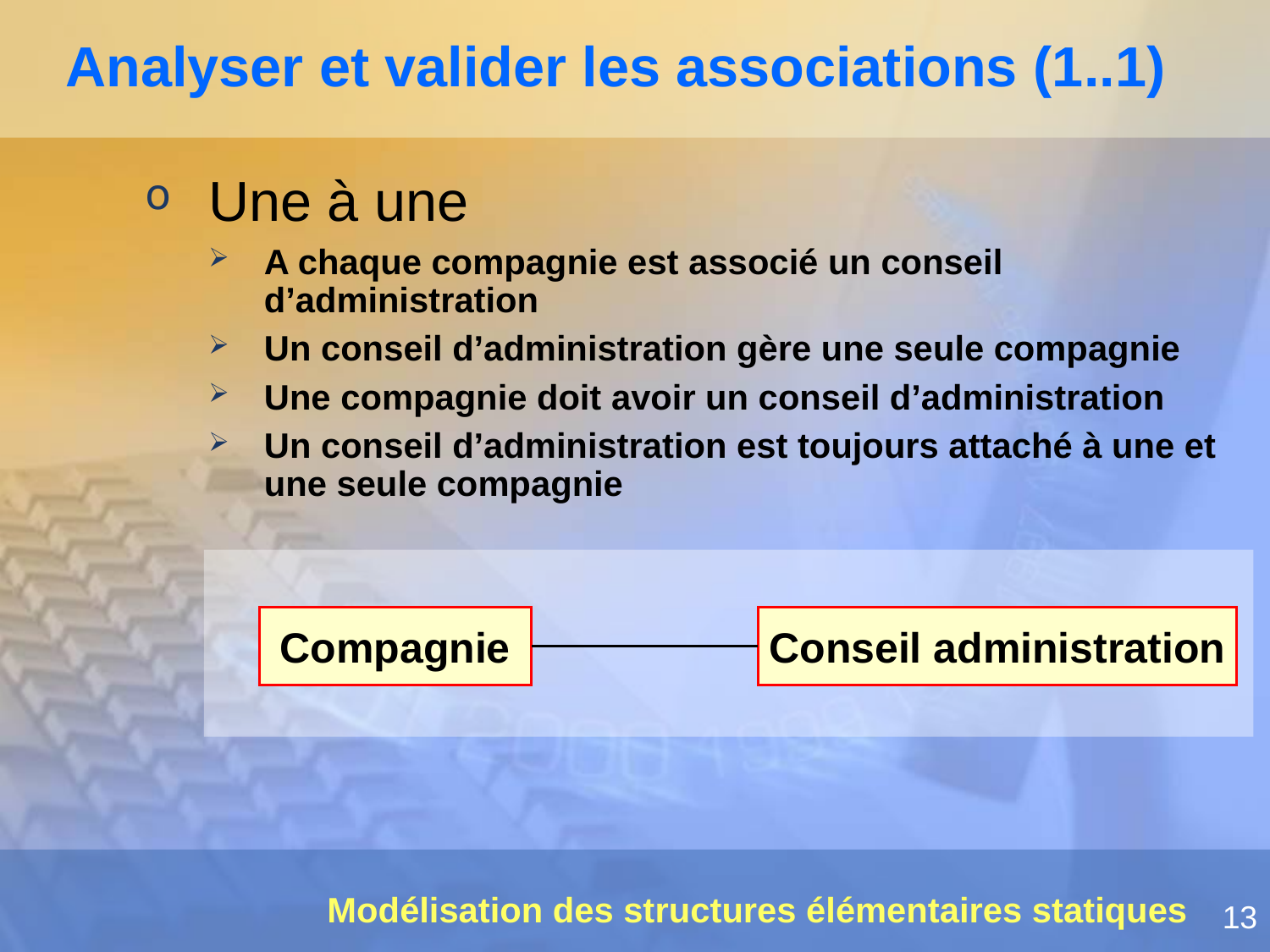

# Analyser et valider les associations (1..1)
Une à une
A chaque compagnie est associé un conseil d’administration
Un conseil d’administration gère une seule compagnie
Une compagnie doit avoir un conseil d’administration
Un conseil d’administration est toujours attaché à une et une seule compagnie

Compagnie
Conseil administration
Modélisation des structures élémentaires statiques